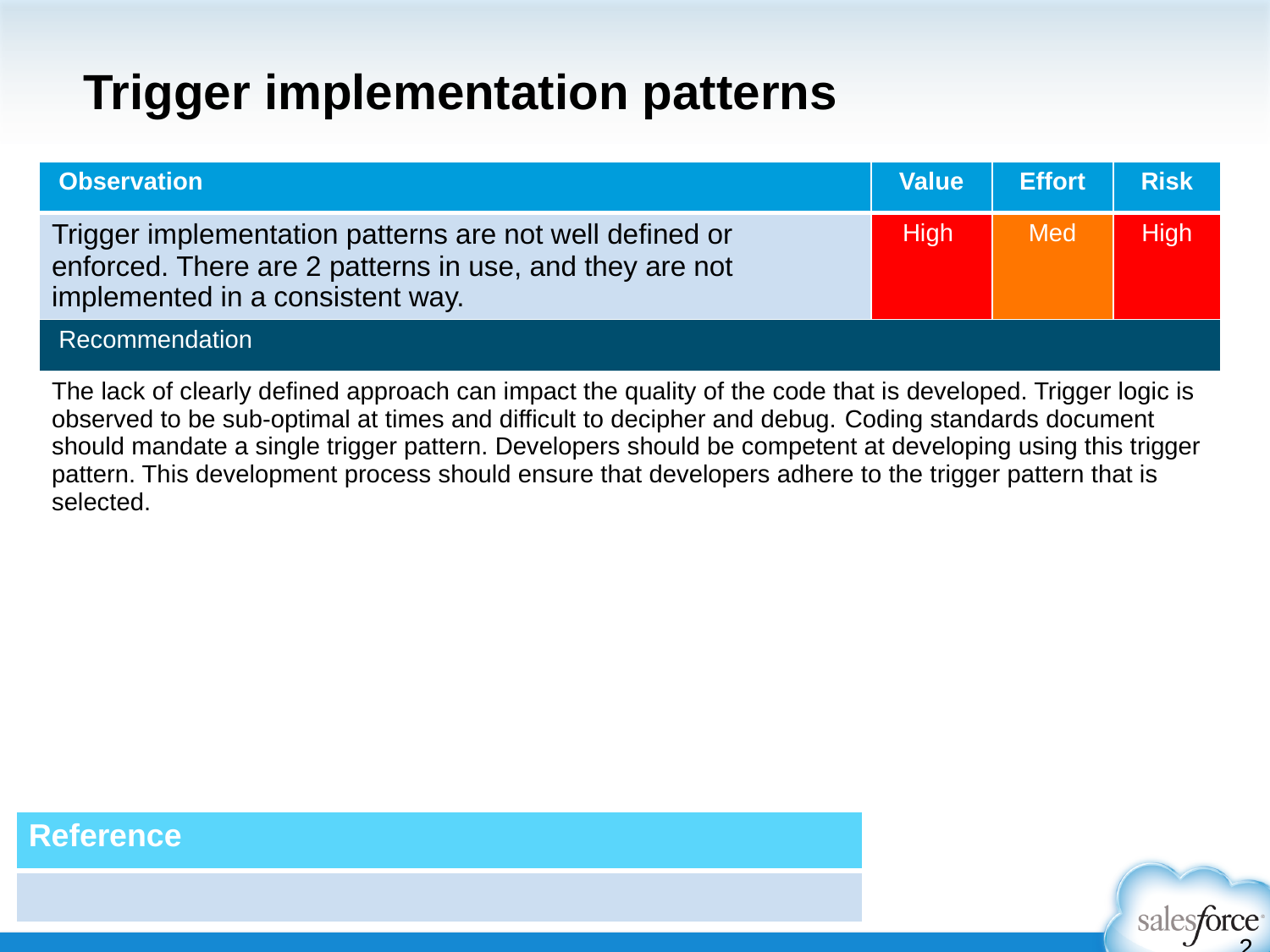

# Trigger implementation patterns
| Observation | Value | Effort | Risk |
| --- | --- | --- | --- |
| Trigger implementation patterns are not well defined or enforced. There are 2 patterns in use, and they are not implemented in a consistent way. | High | Med | High |
| Recommendation |  |  |  |
| The lack of clearly defined approach can impact the quality of the code that is developed. Trigger logic is observed to be sub-optimal at times and difficult to decipher and debug. Coding standards document should mandate a single trigger pattern. Developers should be competent at developing using this trigger pattern. This development process should ensure that developers adhere to the trigger pattern that is selected. |  |  |  |
| Reference |
| --- |
|  |
23